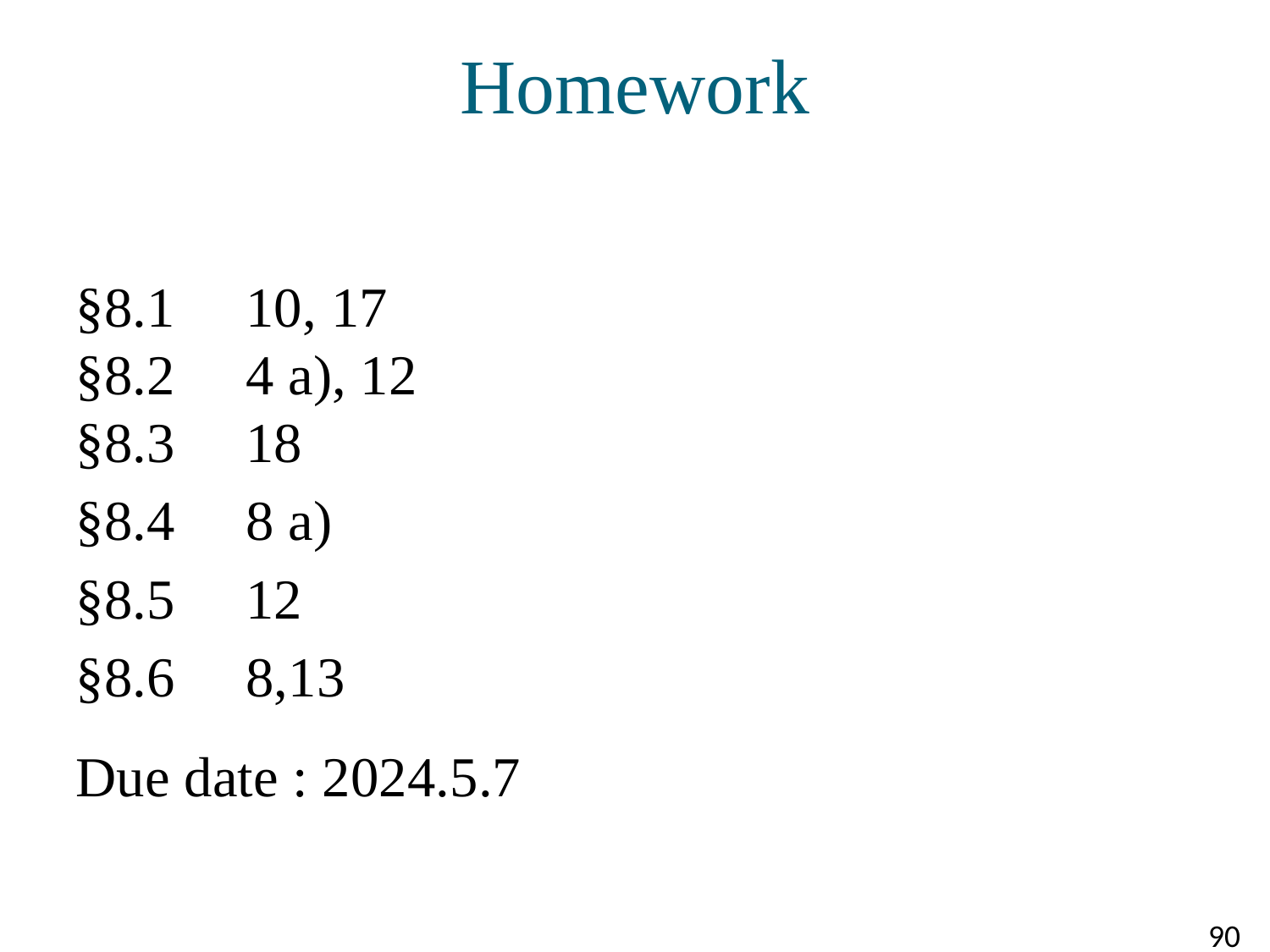

# Homework
§8.1     10, 17
§8.2     4 a), 12
§8.3     18
§8.4     8 a)
§8.5     12
§8.6     8,13
Due date : 2024.5.7